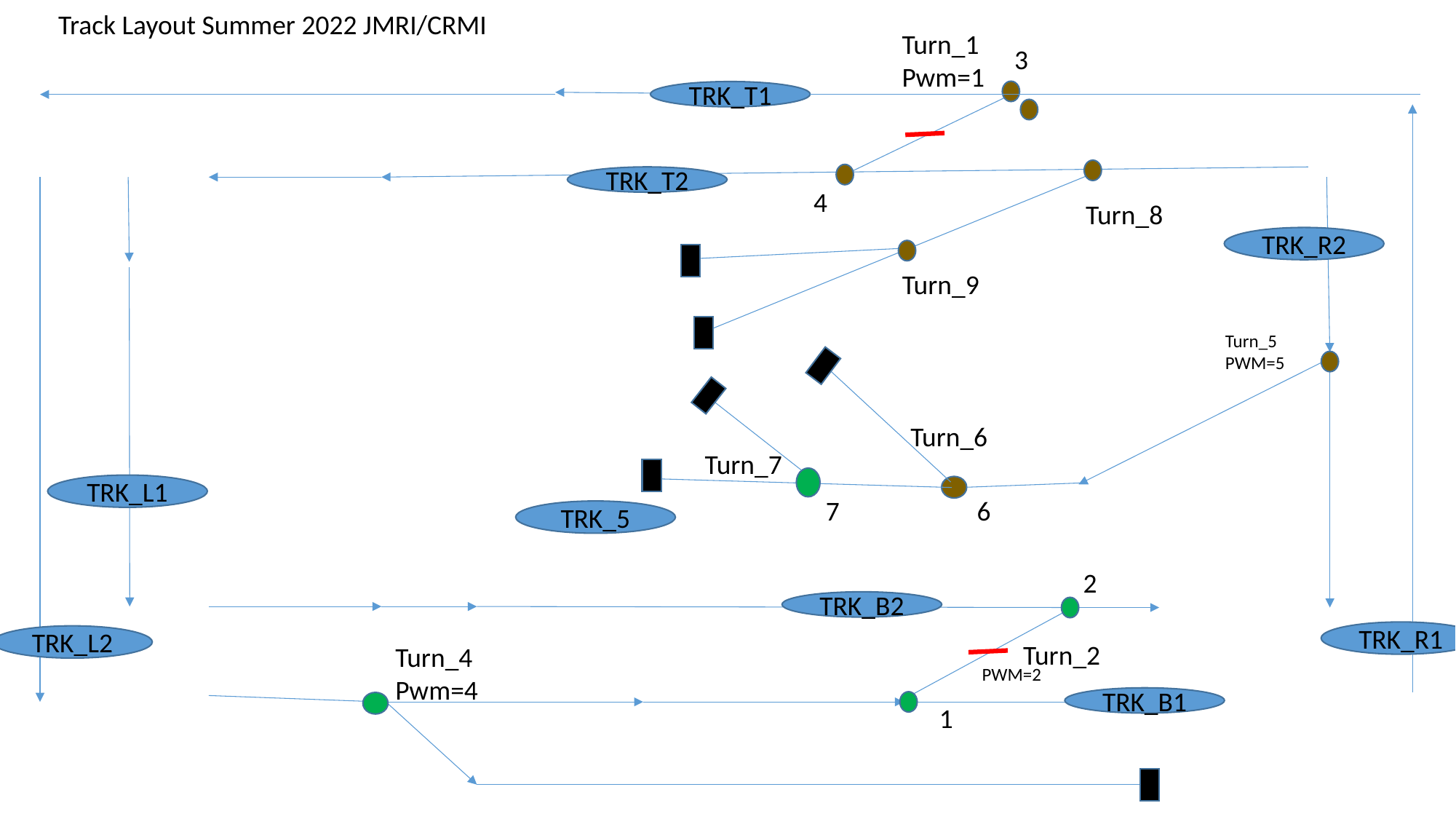

Track Layout Summer 2022 JMRI/CRMI
Turn_1
Pwm=1
3

TRK_T1

TRK_T2
4
Turn_8
TRK_R2

Turn_9

Turn_5
PWM=5

Turn_6
Turn_7

TRK_L1

6
7
TRK_5
2
TRK_B2

TRK_R1
TRK_L2
Turn_2
Turn_4
Pwm=4
PWM=2
TRK_B1

 1